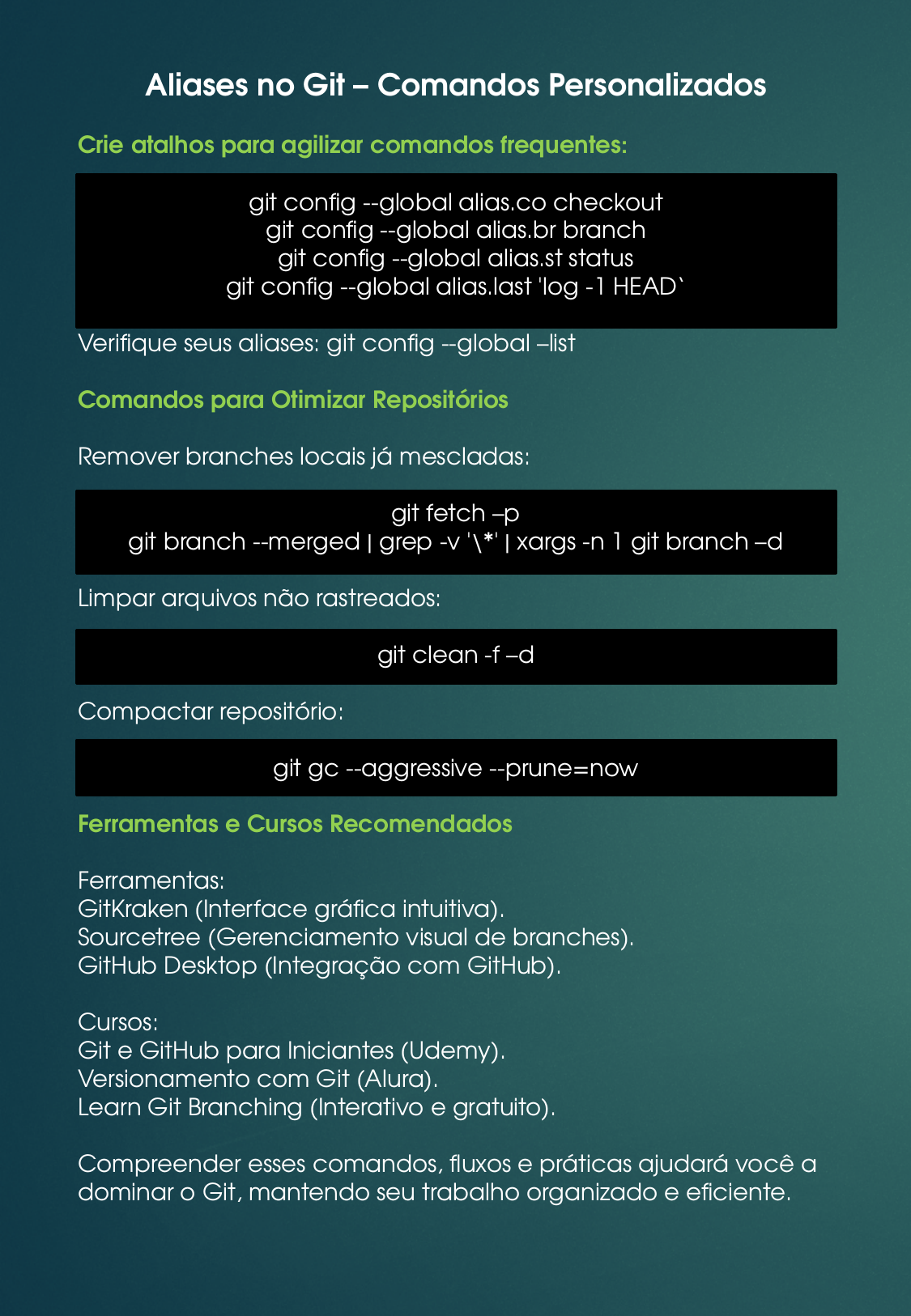

Aliases no Git – Comandos Personalizados

Crie atalhos para agilizar comandos frequentes:

git config --global alias.co checkout
git config --global alias.br branch
git config --global alias.st status
git config --global alias.last 'log -1 HEAD‘

Verifique seus aliases: git config --global –list

Comandos para Otimizar Repositórios

Remover branches locais já mescladas:

git fetch –p
git branch --merged | grep -v '\*' | xargs -n 1 git branch –d

Limpar arquivos não rastreados:

git clean -f –d

Compactar repositório:

git gc --aggressive --prune=now

Ferramentas e Cursos Recomendados

Ferramentas:
GitKraken (Interface gráfica intuitiva).
Sourcetree (Gerenciamento visual de branches).
GitHub Desktop (Integração com GitHub).

Cursos:
Git e GitHub para Iniciantes (Udemy).
Versionamento com Git (Alura).
Learn Git Branching (Interativo e gratuito).

Compreender esses comandos, fluxos e práticas ajudará você a dominar o Git, mantendo seu trabalho organizado e eficiente.